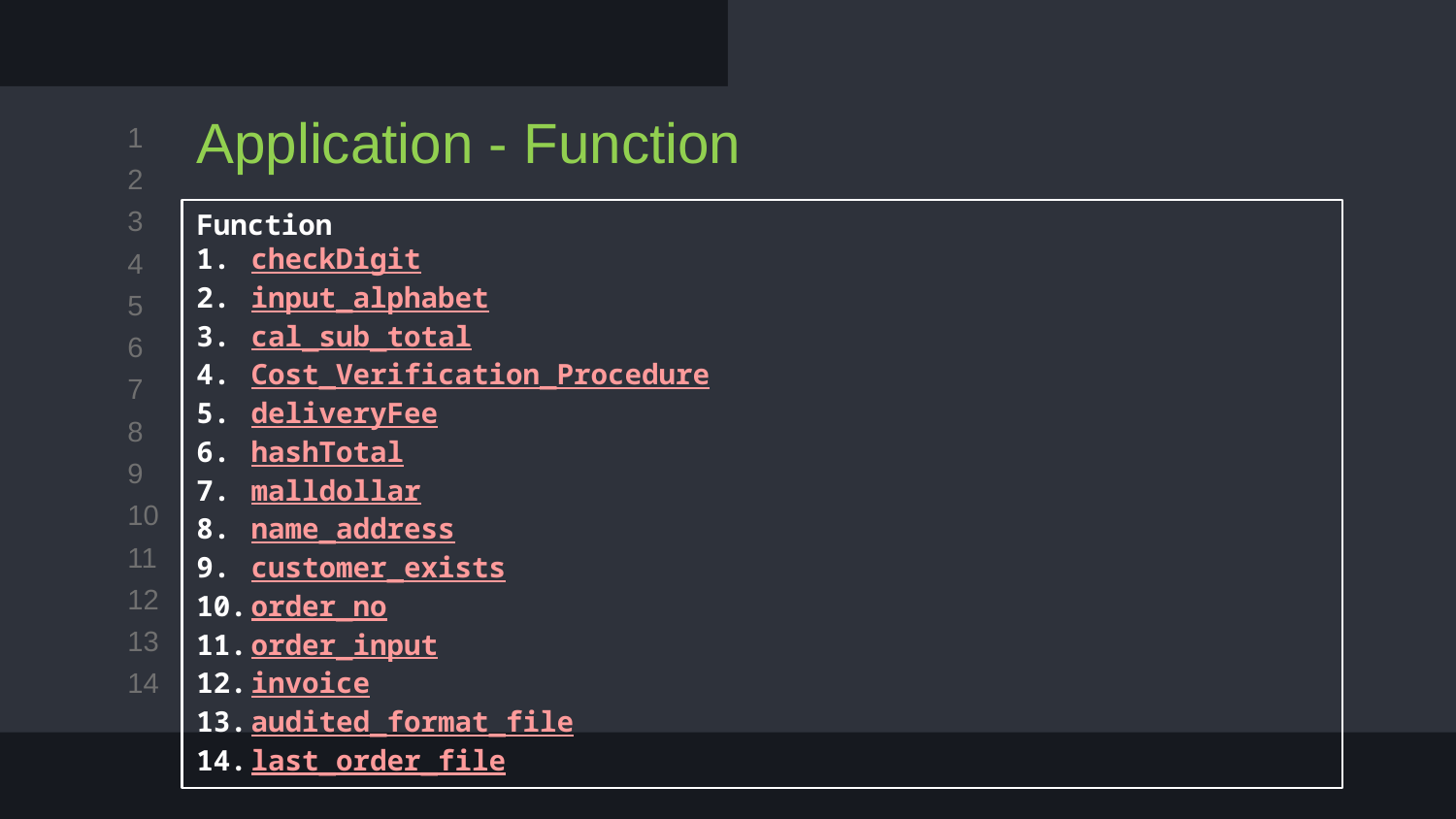

# Application - Function
Function
checkDigit
input_alphabet
cal_sub_total
Cost_Verification_Procedure
deliveryFee
hashTotal
malldollar
name_address
customer_exists
order_no
order_input
invoice
audited_format_file
last_order_file